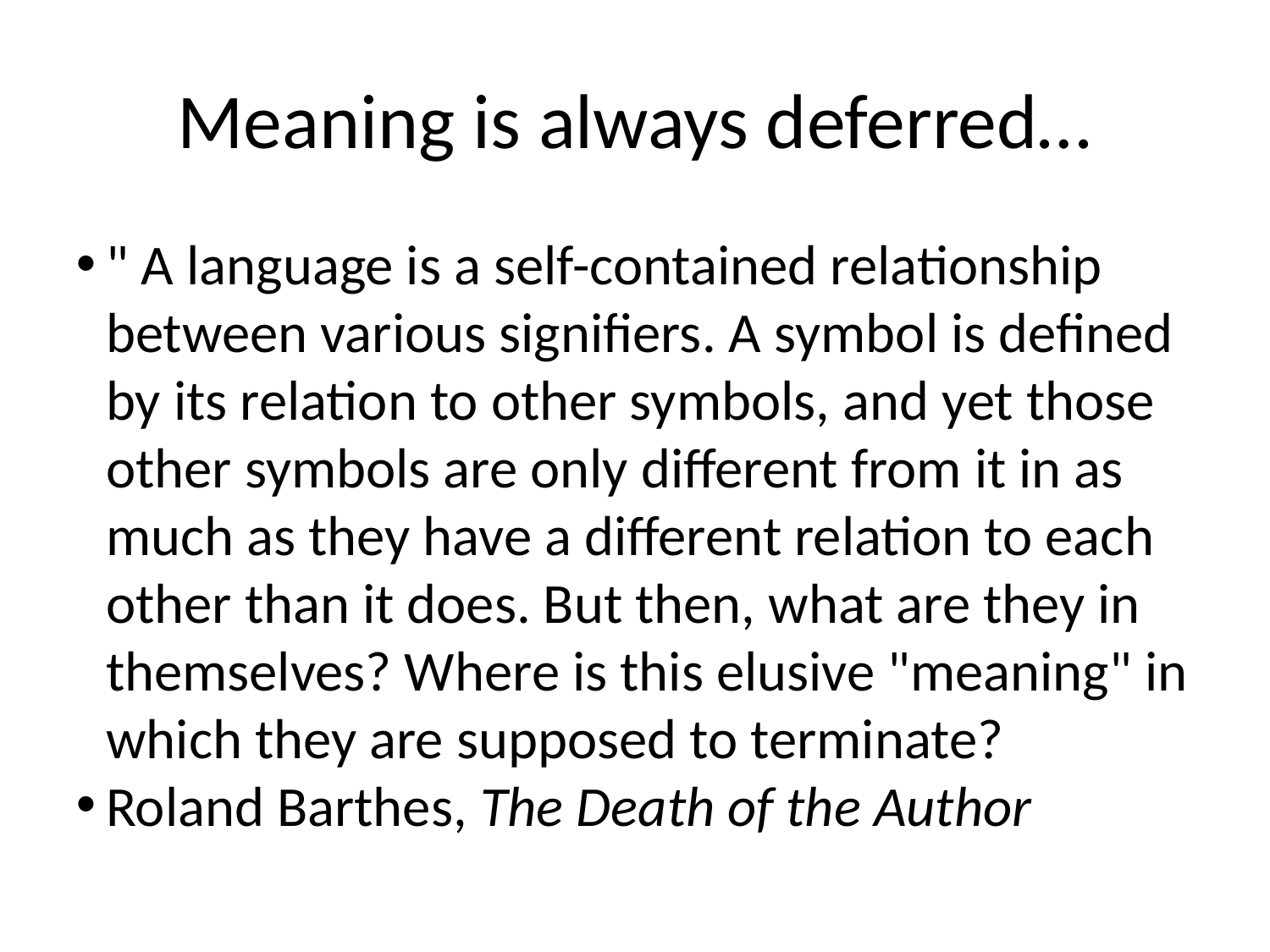

Meaning is always deferred…
" A language is a self-contained relationship between various signifiers. A symbol is defined by its relation to other symbols, and yet those other symbols are only different from it in as much as they have a different relation to each other than it does. But then, what are they in themselves? Where is this elusive "meaning" in which they are supposed to terminate?
Roland Barthes, The Death of the Author